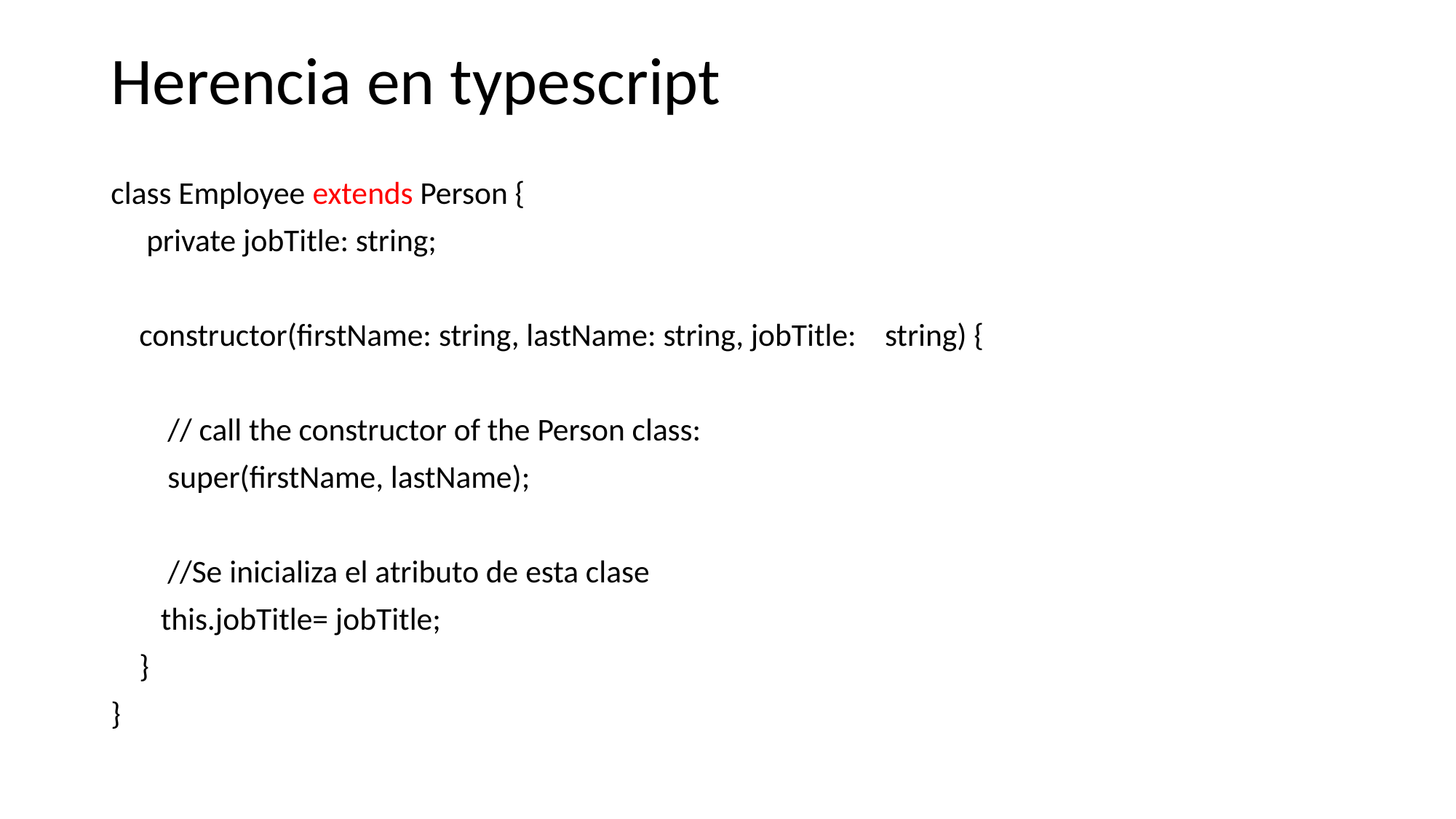

# Herencia en typescript
class Employee extends Person {
     private jobTitle: string;

    constructor(firstName: string, lastName: string, jobTitle:    string) {

        // call the constructor of the Person class:
        super(firstName, lastName);

        //Se inicializa el atributo de esta clase
       this.jobTitle= jobTitle;
    }
}